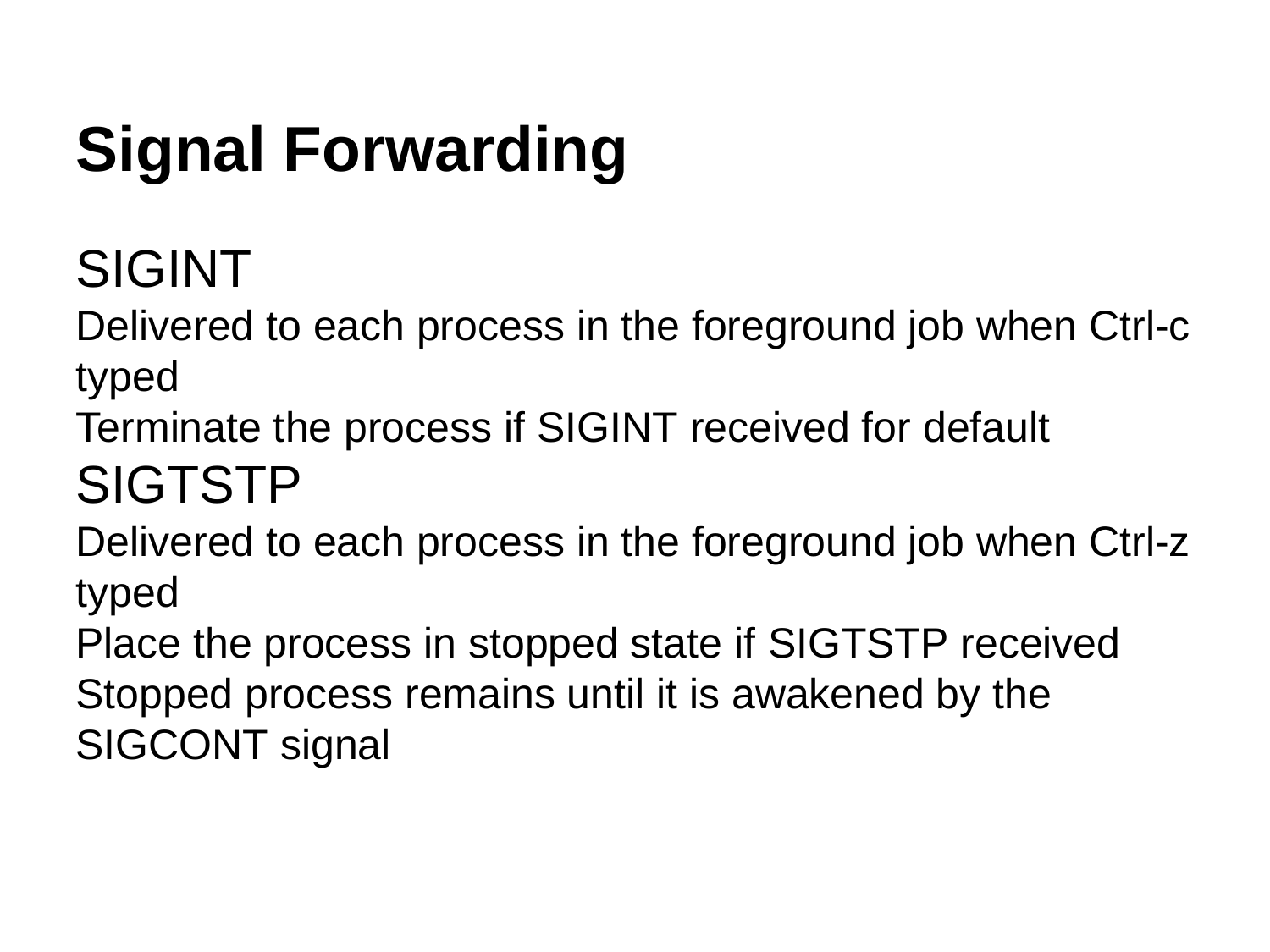

Signal Forwarding
SIGINT
Delivered to each process in the foreground job when Ctrl-c typed
Terminate the process if SIGINT received for default
SIGTSTP
Delivered to each process in the foreground job when Ctrl-z typed
Place the process in stopped state if SIGTSTP received
Stopped process remains until it is awakened by the SIGCONT signal